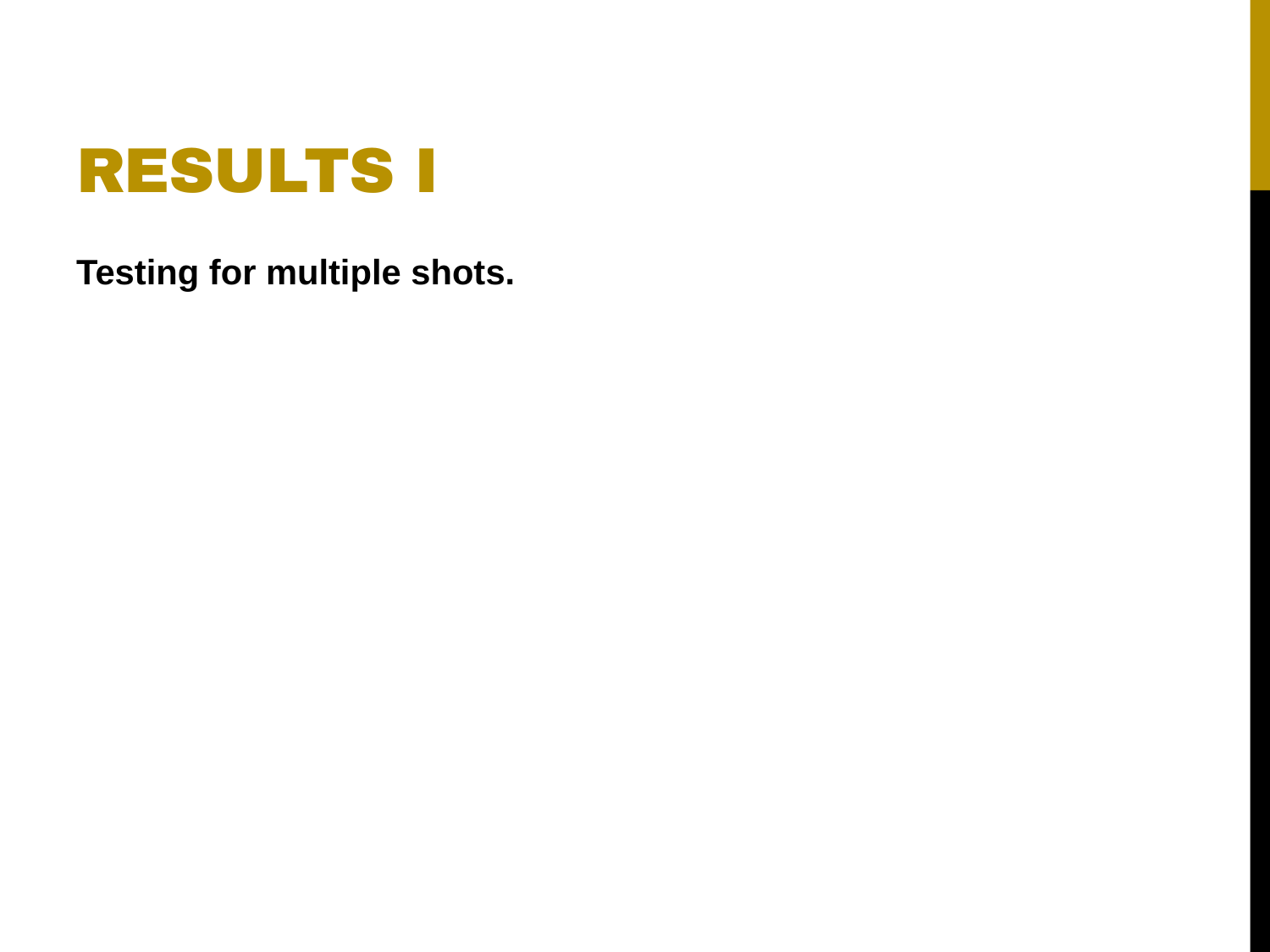

# Results I
Testing for multiple shots.